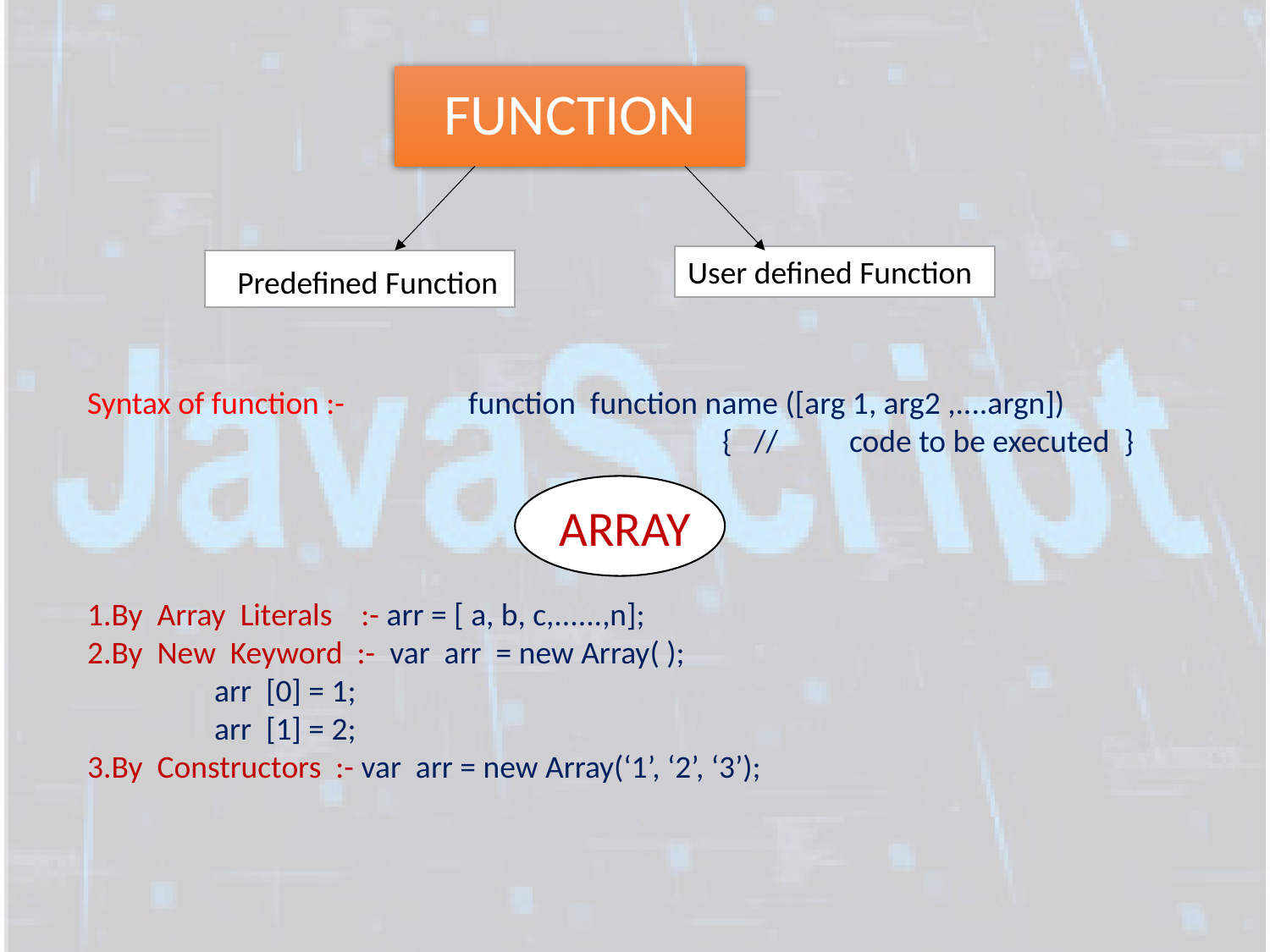

# FUNCTION

User defined Function

Predefined Function
Syntax of function :- 	function  function name ([arg 1, arg2 ,....argn])
					{   //	code to be executed  }

ARRAY

By  Array  Literals    :- arr = [ a, b, c,......,n];
By  New  Keyword  :-  var  arr  = new Array( );
arr  [0] = 1;
arr  [1] = 2;
By  Constructors  :- var  arr = new Array(‘1’, ‘2’, ‘3’);